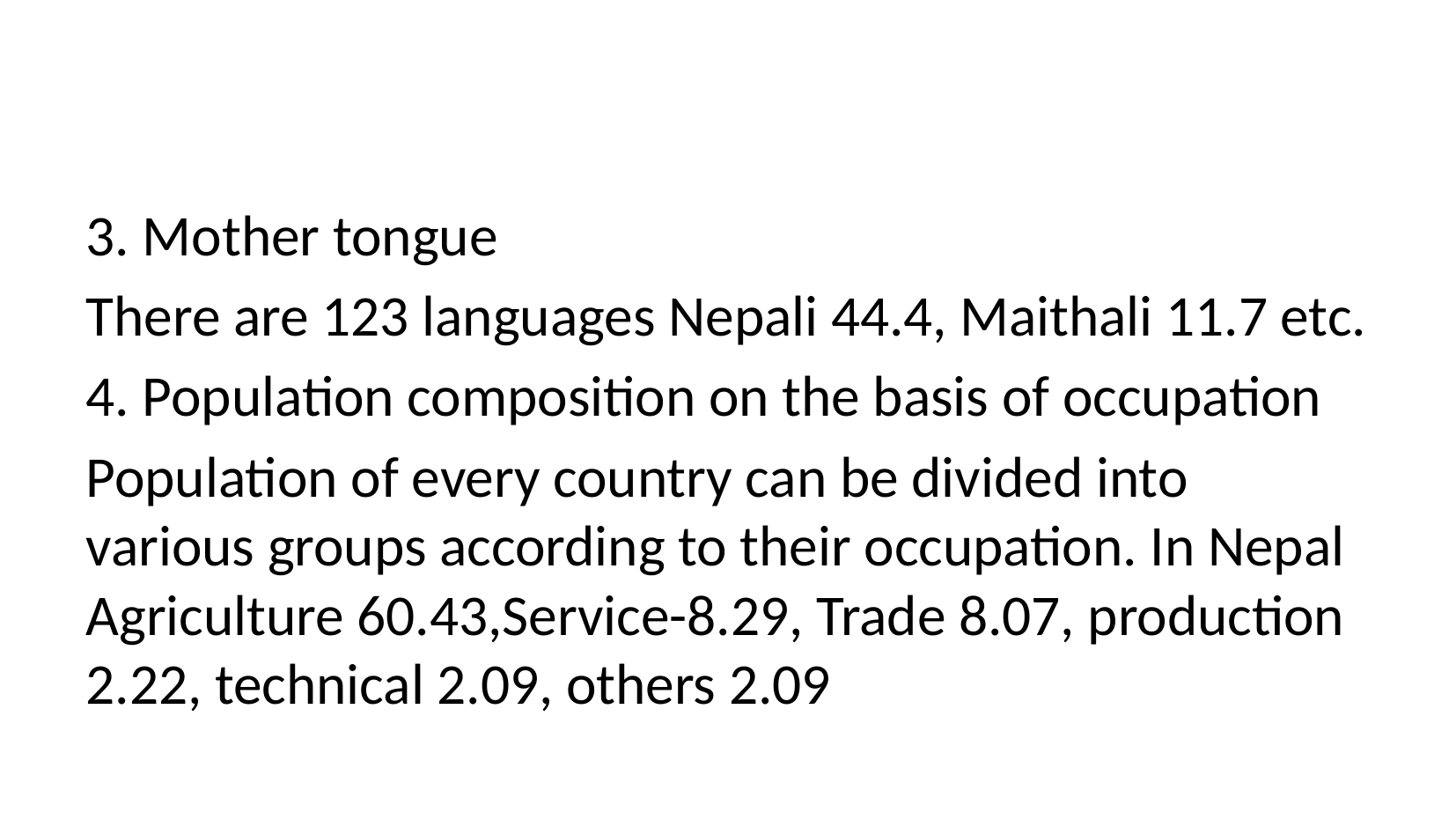

#
3. Mother tongue
There are 123 languages Nepali 44.4, Maithali 11.7 etc.
4. Population composition on the basis of occupation
Population of every country can be divided into various groups according to their occupation. In Nepal Agriculture 60.43,Service-8.29, Trade 8.07, production 2.22, technical 2.09, others 2.09